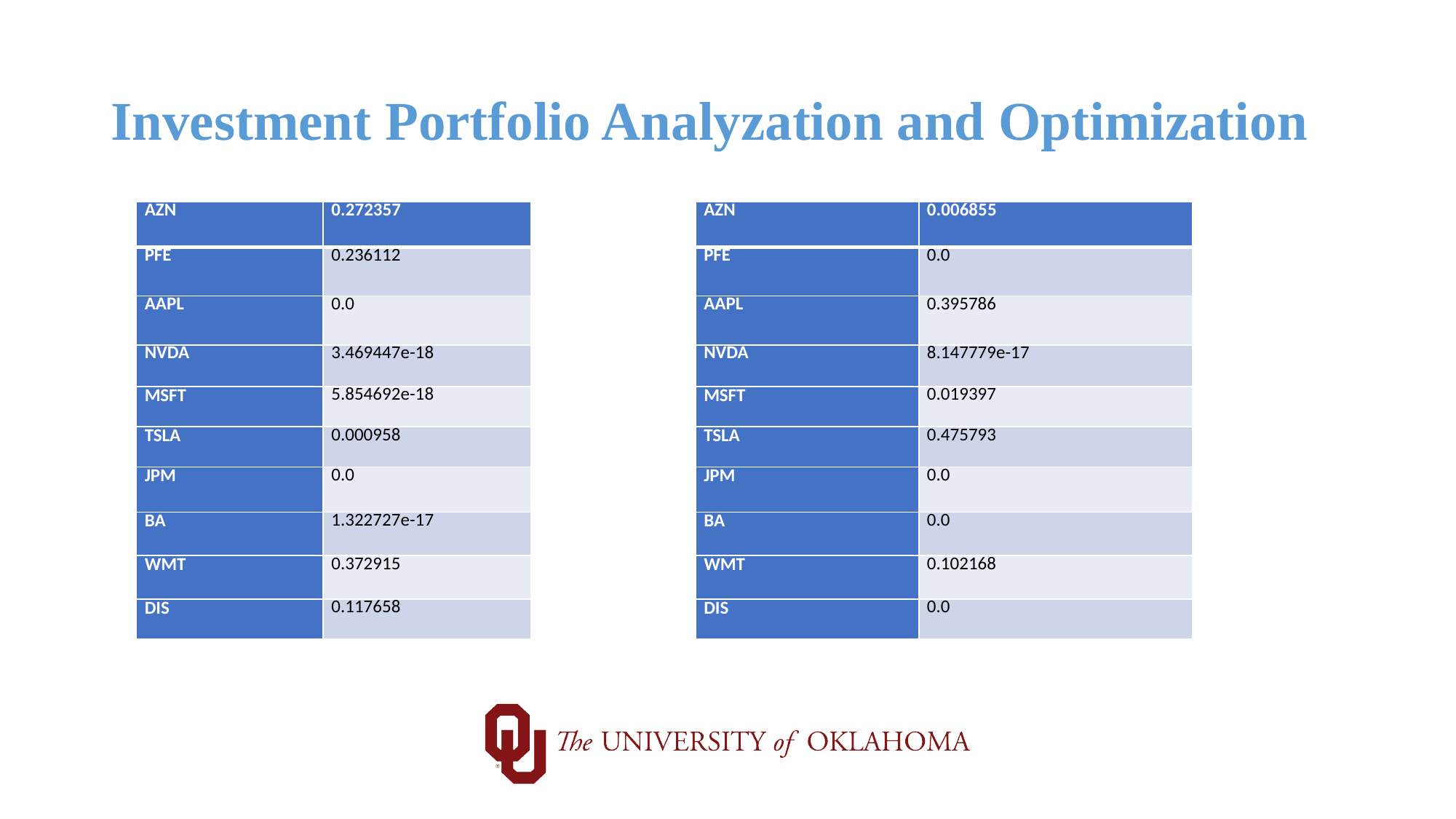

# Investment Portfolio Analyzation and Optimization
| AZN | 0.272357 |
| --- | --- |
| PFE | 0.236112 |
| AAPL | 0.0 |
| NVDA | 3.469447e-18 |
| MSFT | 5.854692e-18 |
| TSLA | 0.000958 |
| JPM | 0.0 |
| BA | 1.322727e-17 |
| WMT | 0.372915 |
| DIS | 0.117658 |
| AZN | 0.006855 |
| --- | --- |
| PFE | 0.0 |
| AAPL | 0.395786 |
| NVDA | 8.147779e-17 |
| MSFT | 0.019397 |
| TSLA | 0.475793 |
| JPM | 0.0 |
| BA | 0.0 |
| WMT | 0.102168 |
| DIS | 0.0 |